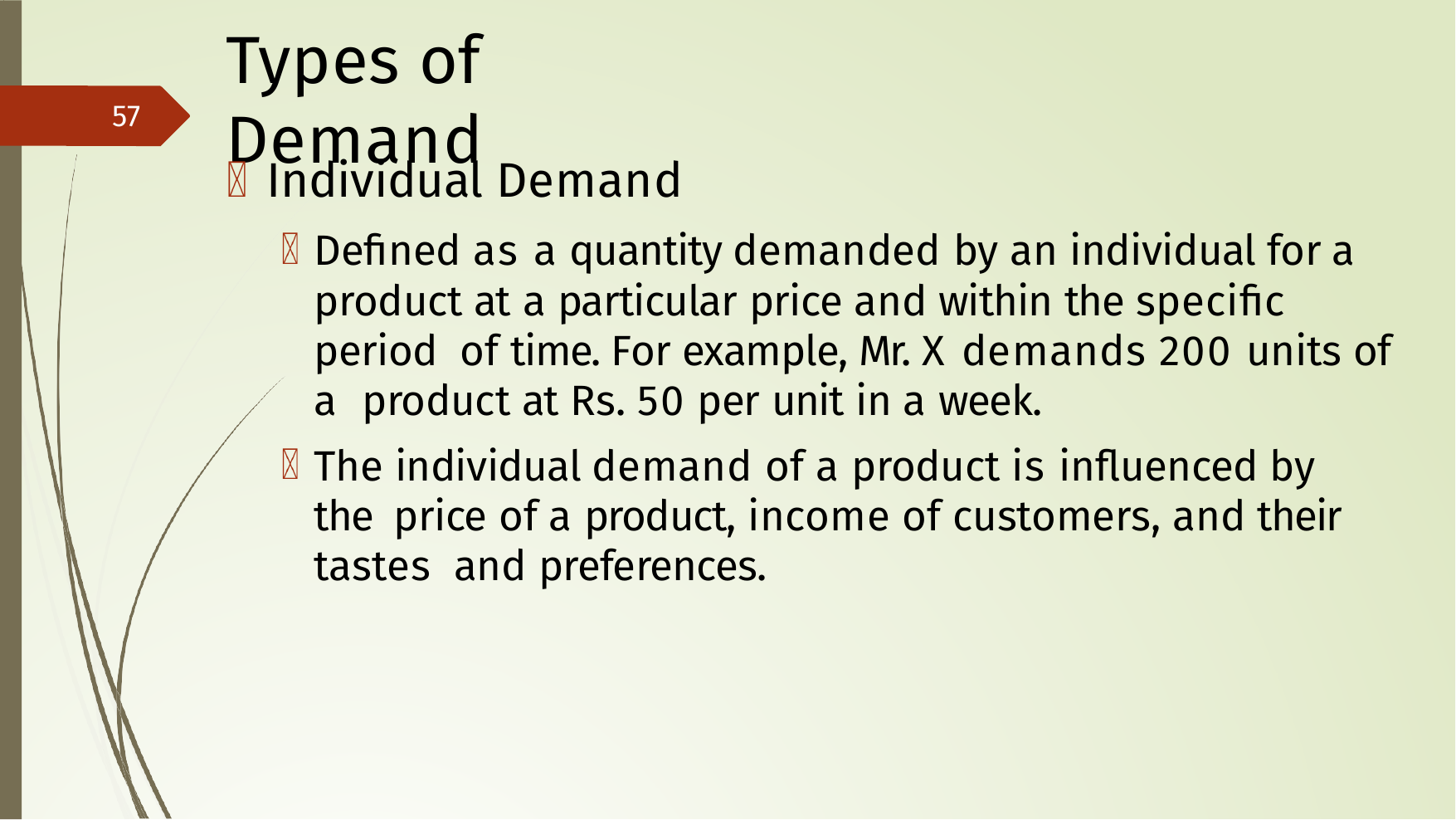

# Types of Demand
57
Individual Demand
Deﬁned as a quantity demanded by an individual for a  product at a particular price and within the speciﬁc period  of time. For example, Mr. X demands 200 units of a  product at Rs. 50 per unit in a week.
The individual demand of a product is inﬂuenced by the  price of a product, income of customers, and their tastes  and preferences.